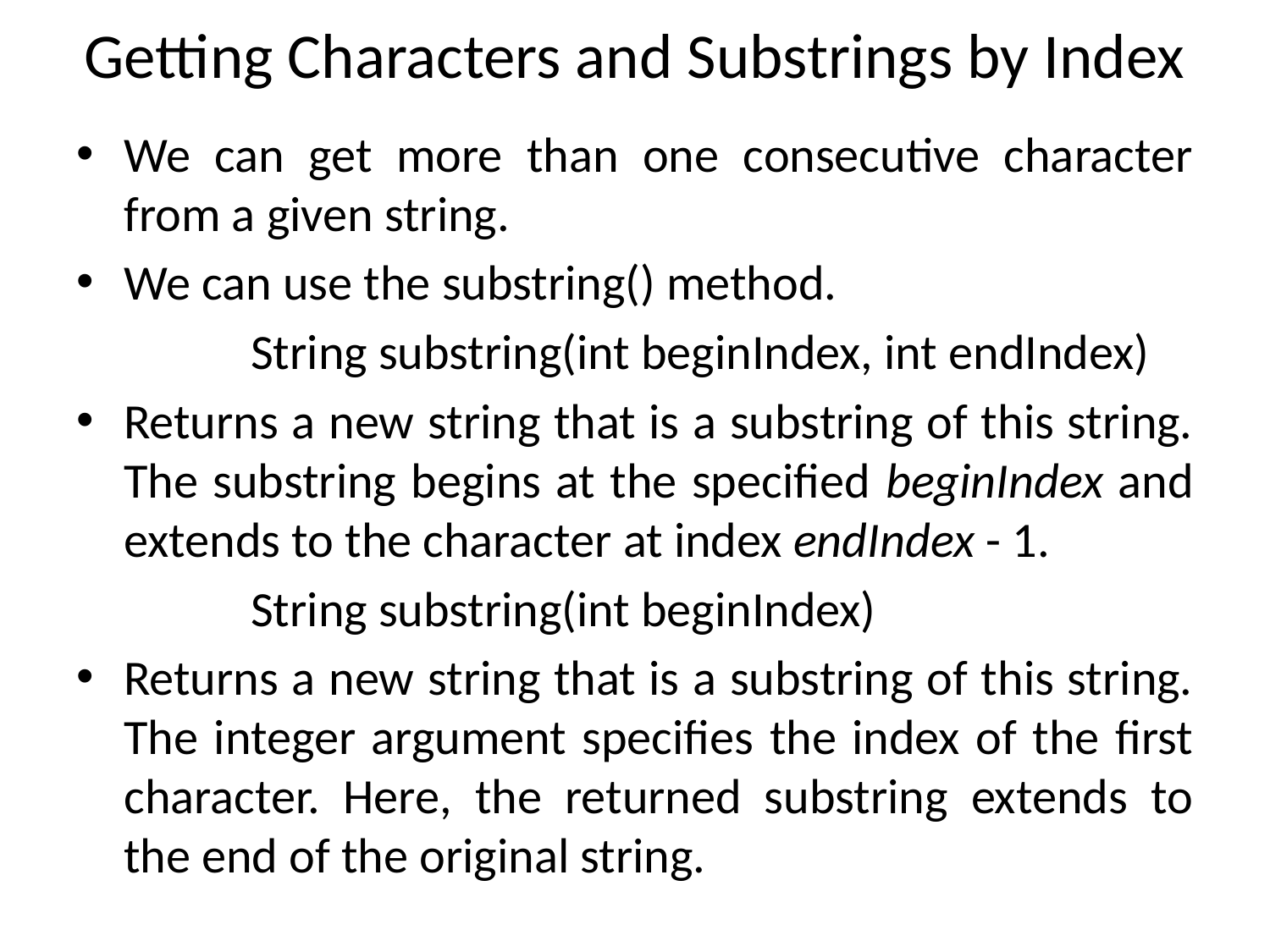

# Getting Characters and Substrings by Index
We can get more than one consecutive character from a given string.
We can use the substring() method.
		String substring(int beginIndex, int endIndex)
Returns a new string that is a substring of this string. The substring begins at the specified beginIndex and extends to the character at index endIndex - 1.
		String substring(int beginIndex)
Returns a new string that is a substring of this string. The integer argument specifies the index of the first character. Here, the returned substring extends to the end of the original string.